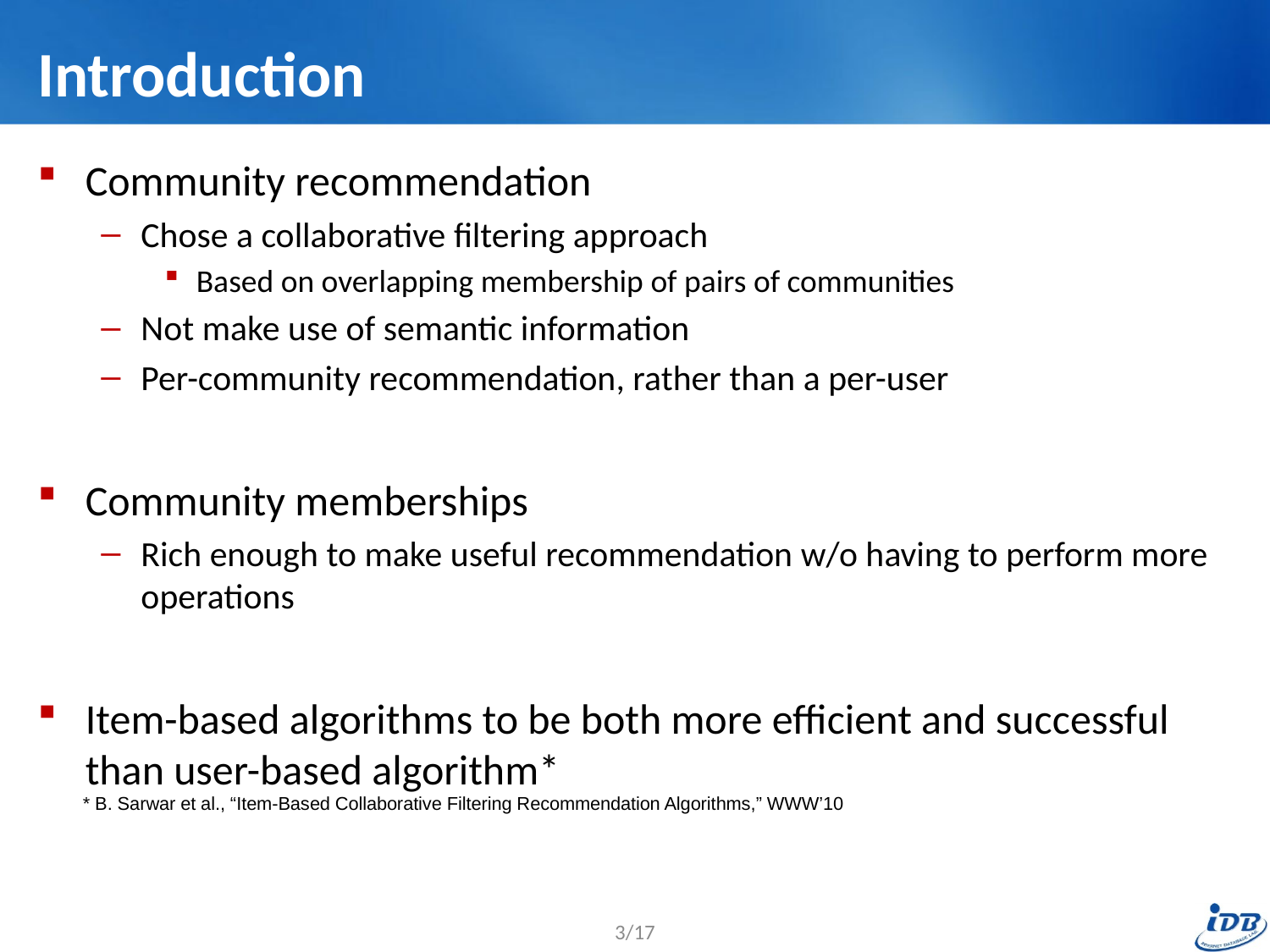

# Introduction
Community recommendation
Chose a collaborative filtering approach
Based on overlapping membership of pairs of communities
Not make use of semantic information
Per-community recommendation, rather than a per-user

Community memberships
Rich enough to make useful recommendation w/o having to perform more operations

Item-based algorithms to be both more efficient and successful than user-based algorithm*
* B. Sarwar et al., “Item-Based Collaborative Filtering Recommendation Algorithms,” WWW’10
3/17